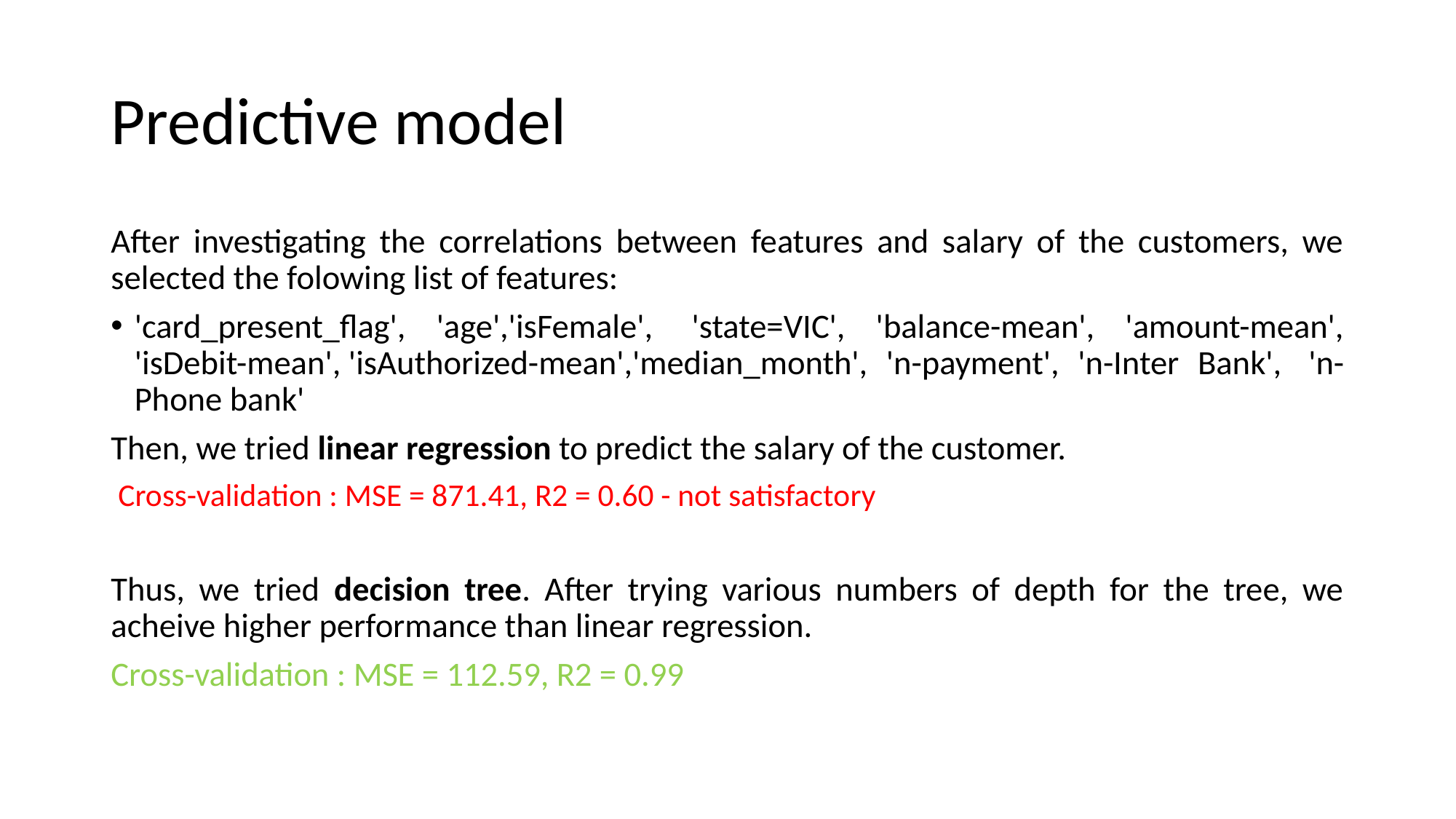

# Predictive model
After investigating the correlations between features and salary of the customers, we selected the folowing list of features:
'card_present_flag', 'age','isFemale',  'state=VIC', 'balance-mean', 'amount-mean', 'isDebit-mean', 'isAuthorized-mean','median_month', 'n-payment', 'n-Inter Bank',  'n-Phone bank'
Then, we tried linear regression to predict the salary of the customer.
 Cross-validation : MSE = 871.41, R2 = 0.60 - not satisfactory

Thus, we tried decision tree. After trying various numbers of depth for the tree, we acheive higher performance than linear regression.
Cross-validation : MSE = 112.59, R2 = 0.99